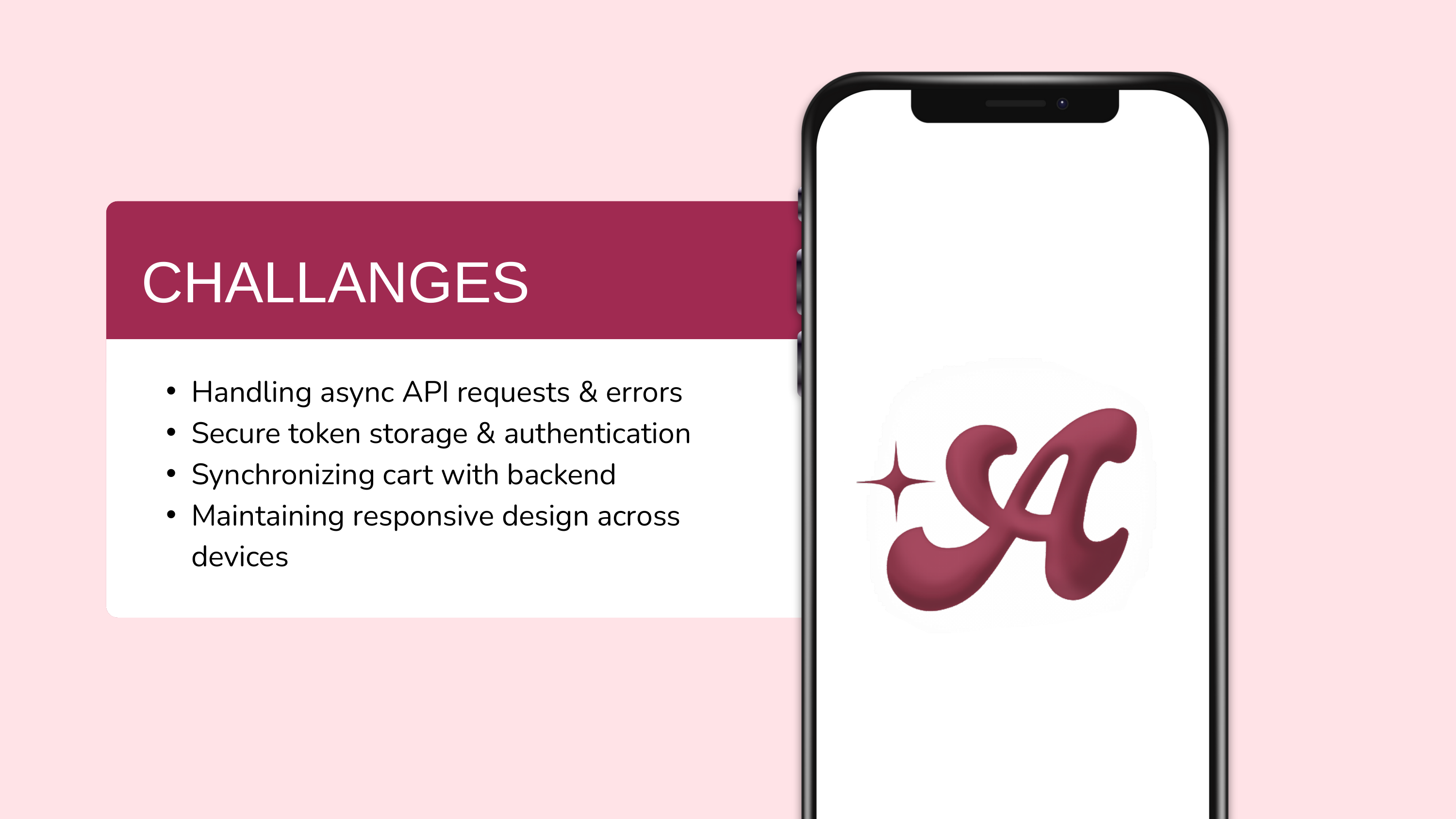

CHALLANGES
Handling async API requests & errors
Secure token storage & authentication
Synchronizing cart with backend
Maintaining responsive design across devices